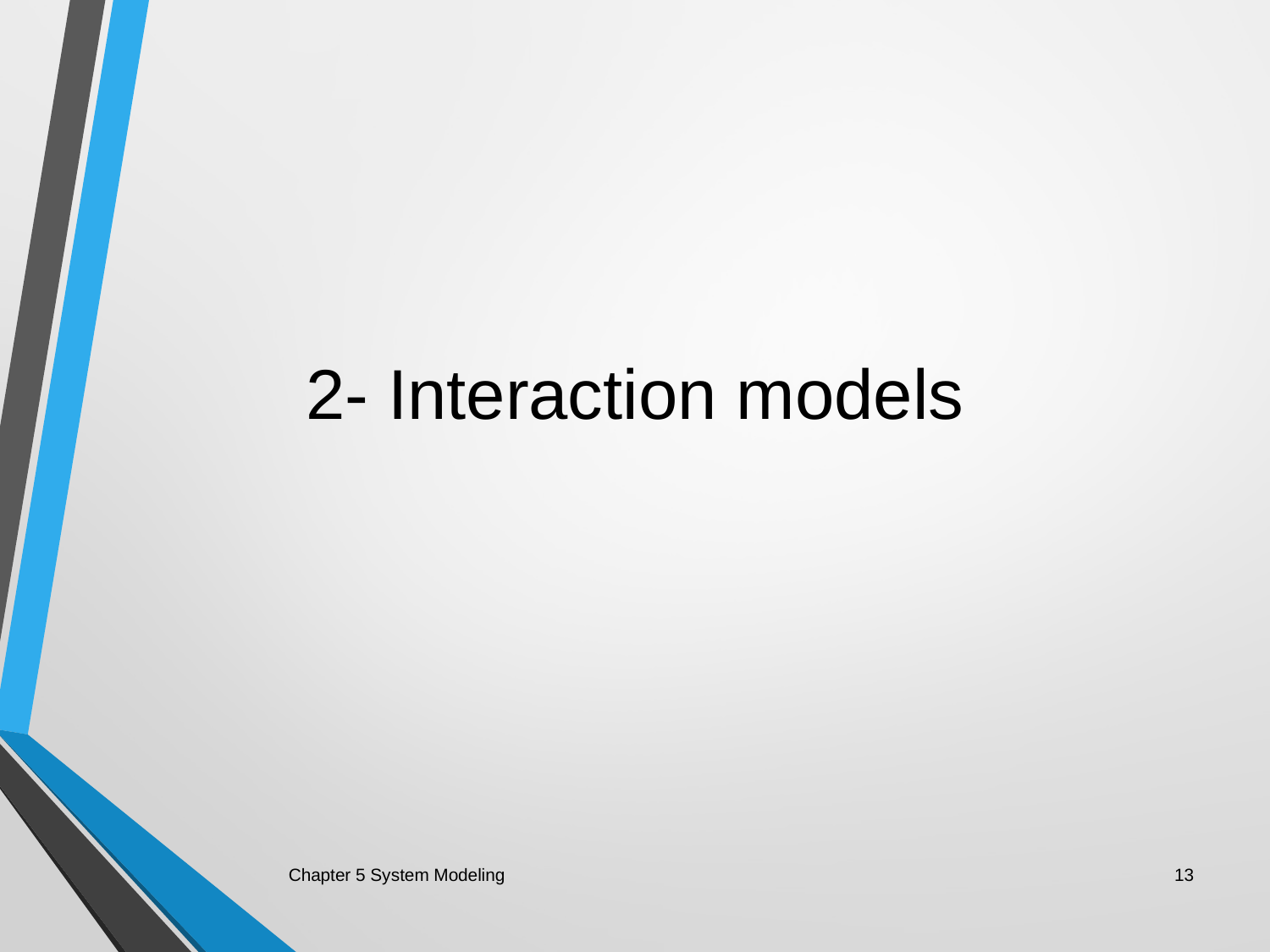

# 2- Interaction models
Chapter 5 System Modeling
13